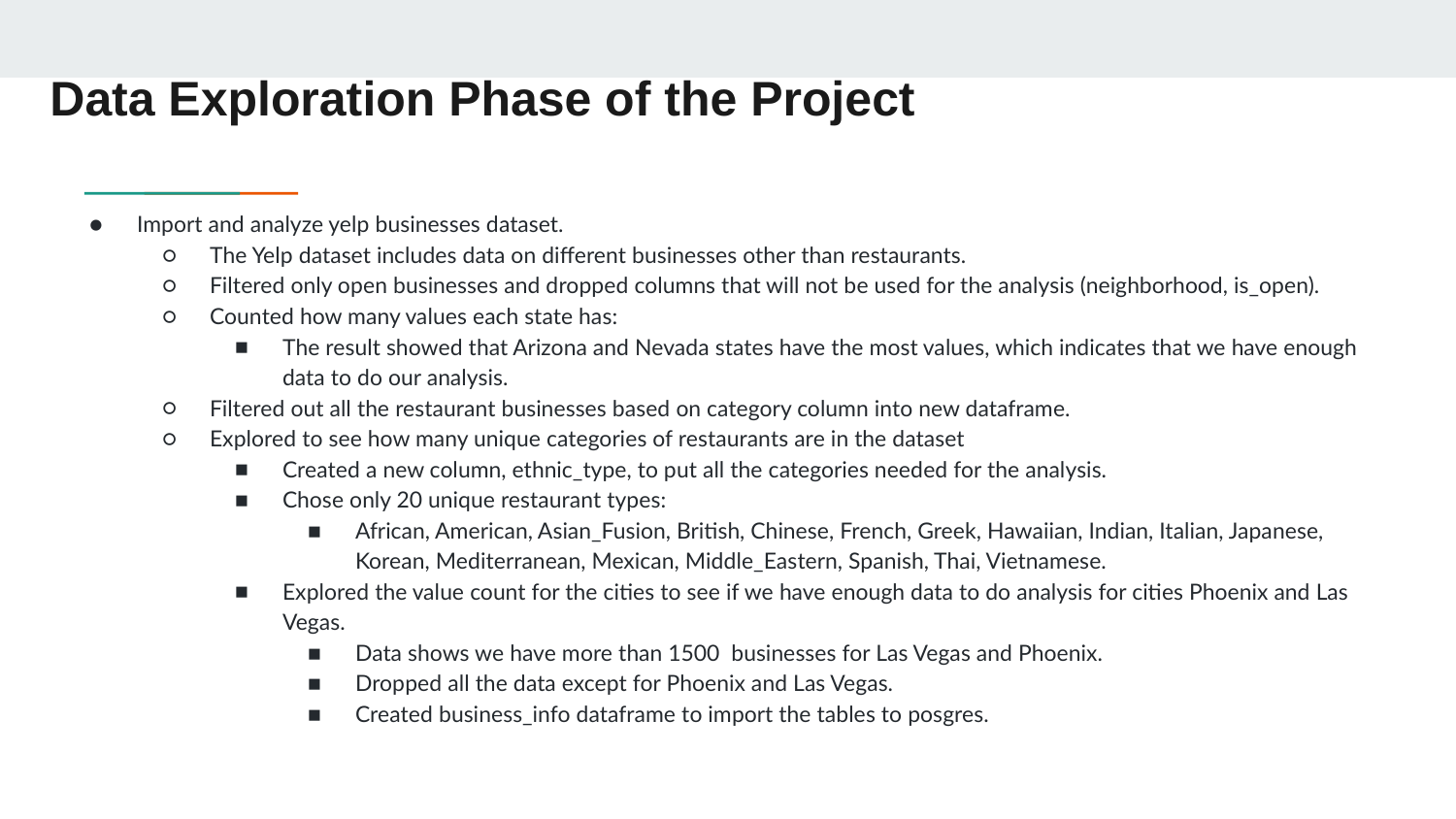

# Data Exploration Phase of the Project
Import and analyze yelp businesses dataset.
The Yelp dataset includes data on different businesses other than restaurants.
Filtered only open businesses and dropped columns that will not be used for the analysis (neighborhood, is_open).
Counted how many values each state has:
The result showed that Arizona and Nevada states have the most values, which indicates that we have enough data to do our analysis.
Filtered out all the restaurant businesses based on category column into new dataframe.
Explored to see how many unique categories of restaurants are in the dataset
Created a new column, ethnic_type, to put all the categories needed for the analysis.
Chose only 20 unique restaurant types:
African, American, Asian_Fusion, British, Chinese, French, Greek, Hawaiian, Indian, Italian, Japanese, Korean, Mediterranean, Mexican, Middle_Eastern, Spanish, Thai, Vietnamese.
Explored the value count for the cities to see if we have enough data to do analysis for cities Phoenix and Las Vegas.
Data shows we have more than 1500  businesses for Las Vegas and Phoenix.
Dropped all the data except for Phoenix and Las Vegas.
Created business_info dataframe to import the tables to posgres.